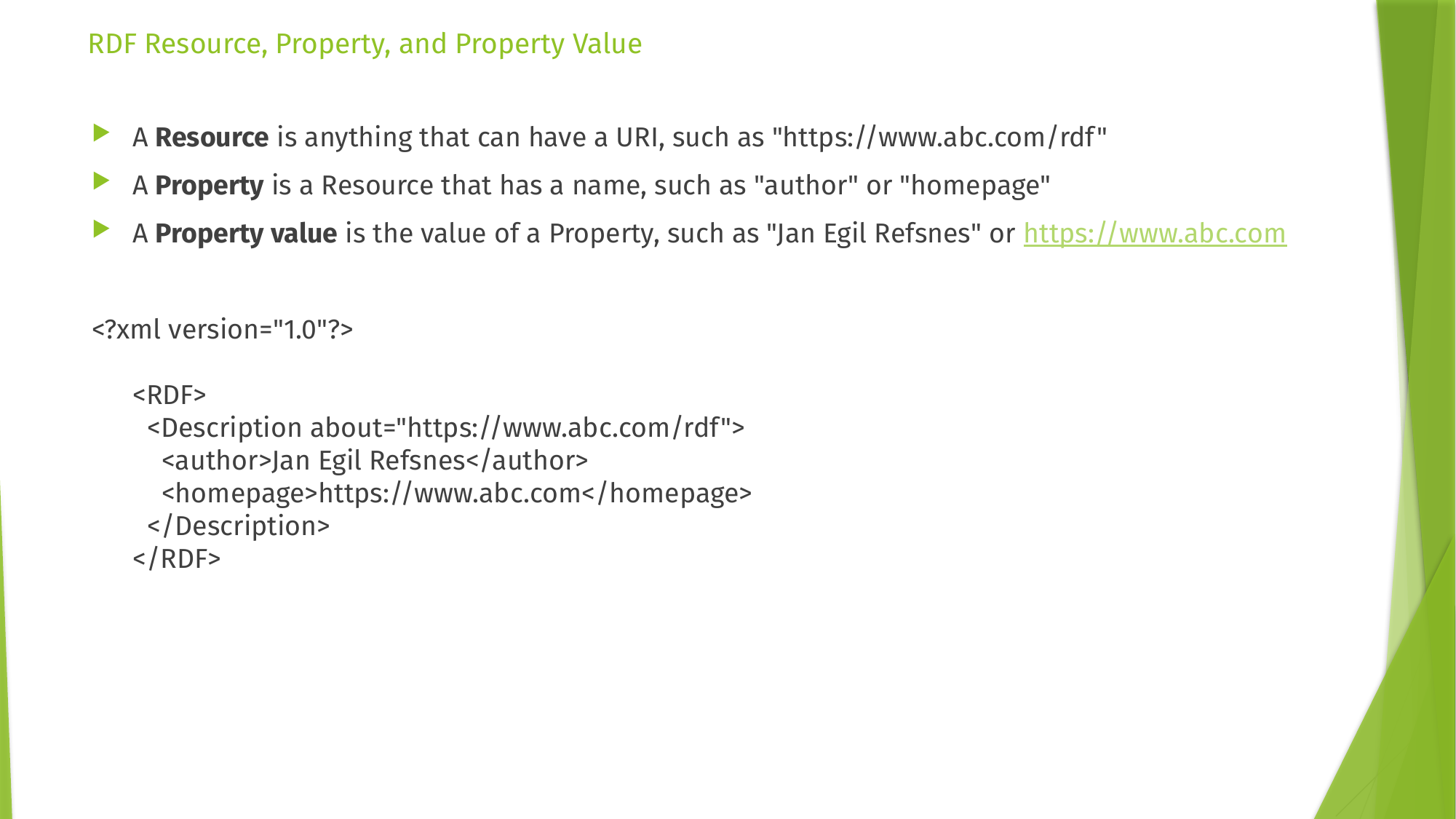

# RDF Resource, Property, and Property Value
A Resource is anything that can have a URI, such as "https://www.abc.com/rdf"
A Property is a Resource that has a name, such as "author" or "homepage"
A Property value is the value of a Property, such as "Jan Egil Refsnes" or https://www.abc.com

<?xml version="1.0"?>
<RDF>
  <Description about="https://www.abc.com/rdf">
    <author>Jan Egil Refsnes</author>
    <homepage>https://www.abc.com</homepage>
  </Description>
</RDF>